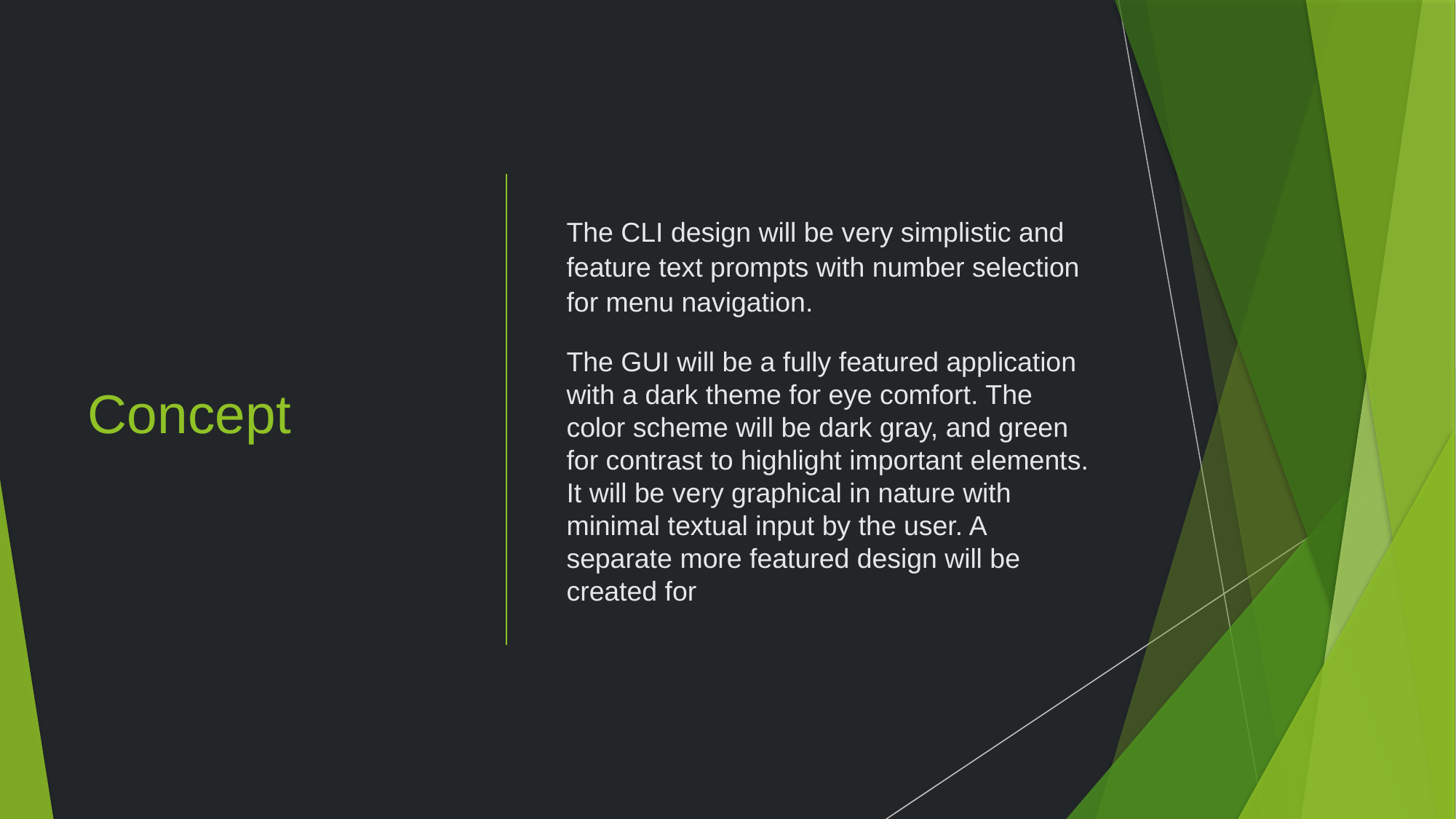

# Concept
The CLI design will be very simplistic and feature text prompts with number selection for menu navigation.
The GUI will be a fully featured application with a dark theme for eye comfort. The color scheme will be dark gray, and green for contrast to highlight important elements. It will be very graphical in nature with minimal textual input by the user. A separate more featured design will be created for